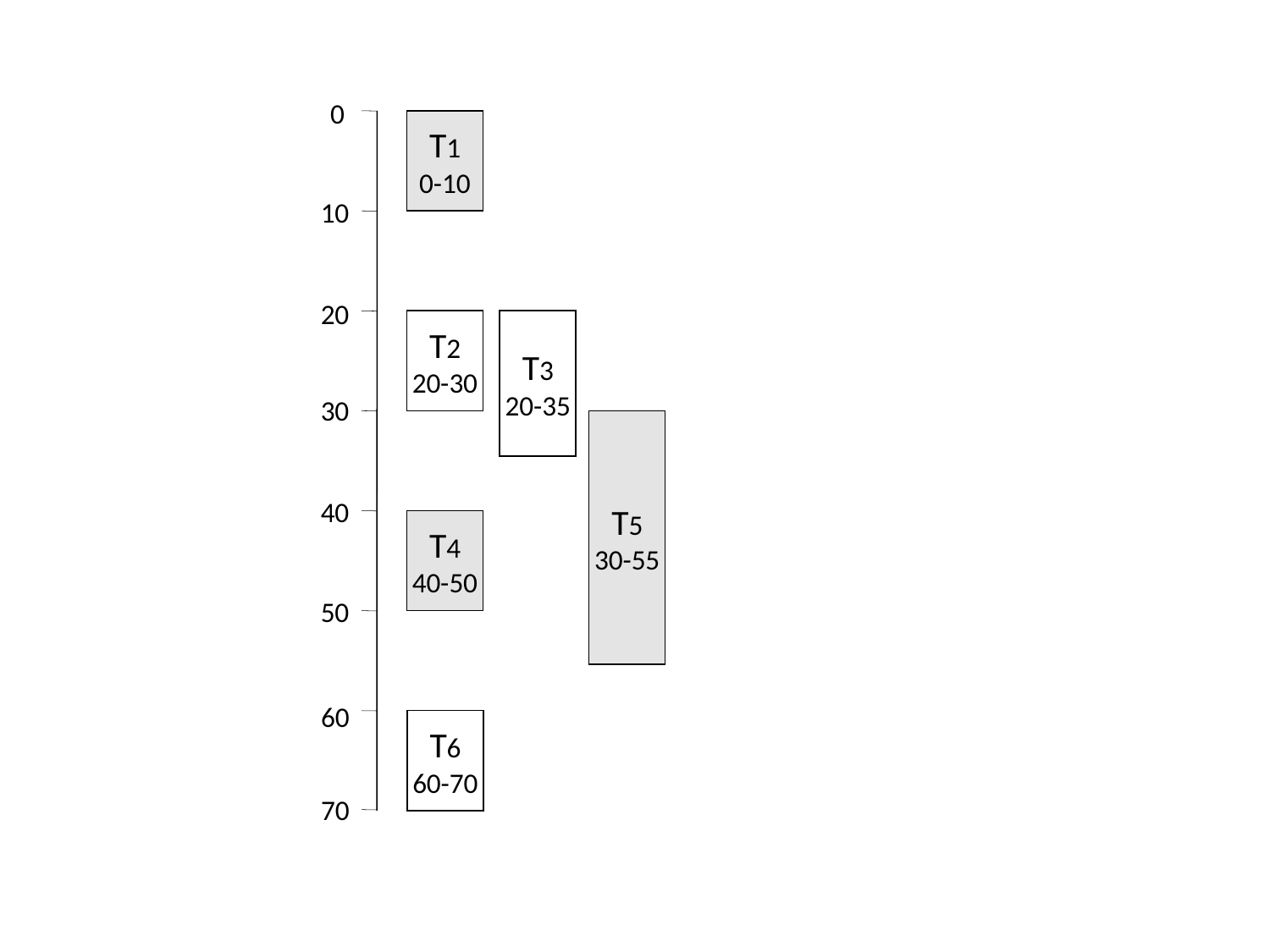

0

T1
0-10
T2
20-30
T3
20-35
T5
30-55
T4
40-50
T6
60-70
10

20

30

40

50

60

70